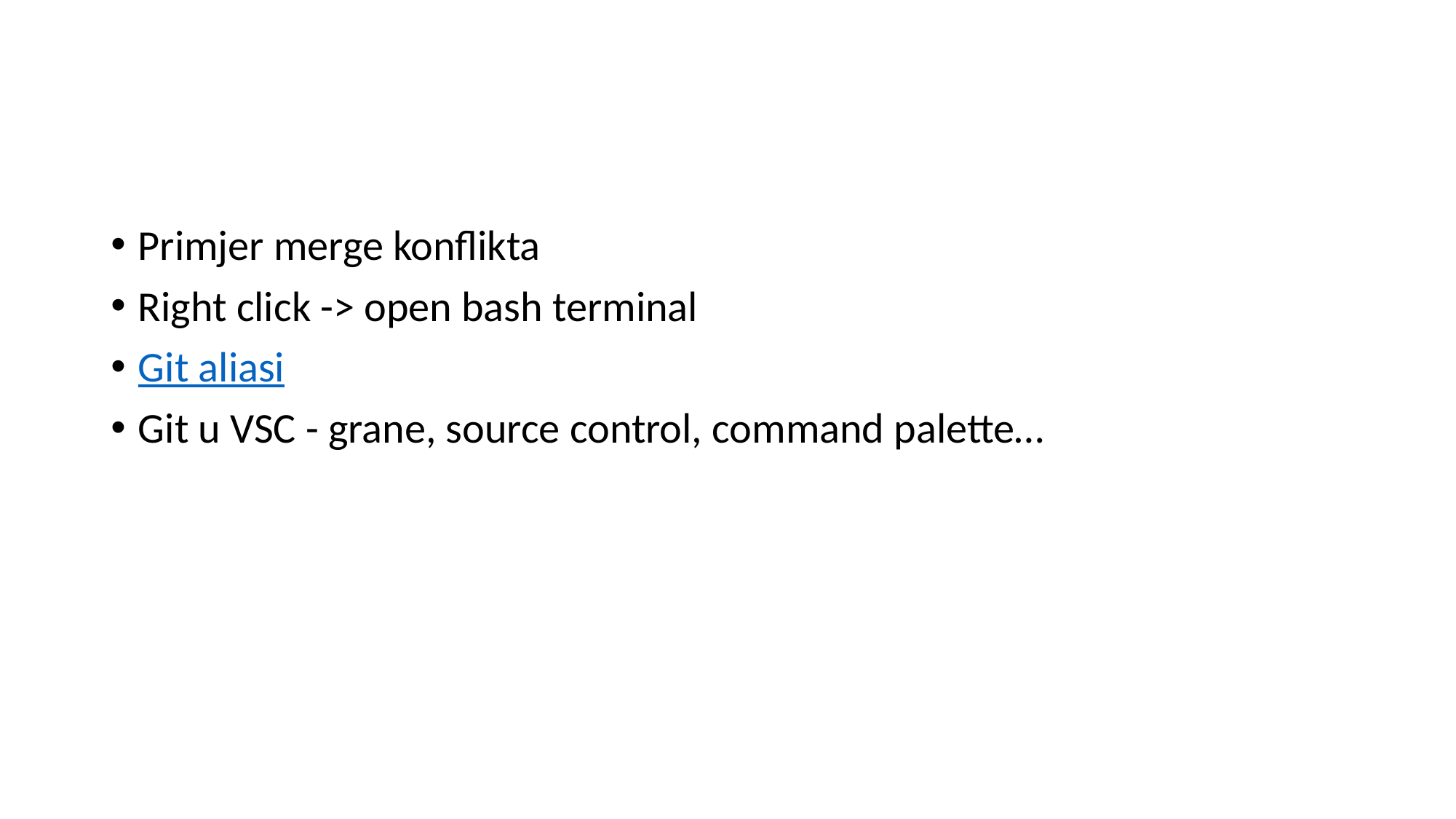

#
Primjer merge konflikta
Right click -> open bash terminal
Git aliasi
Git u VSC - grane, source control, command palette…